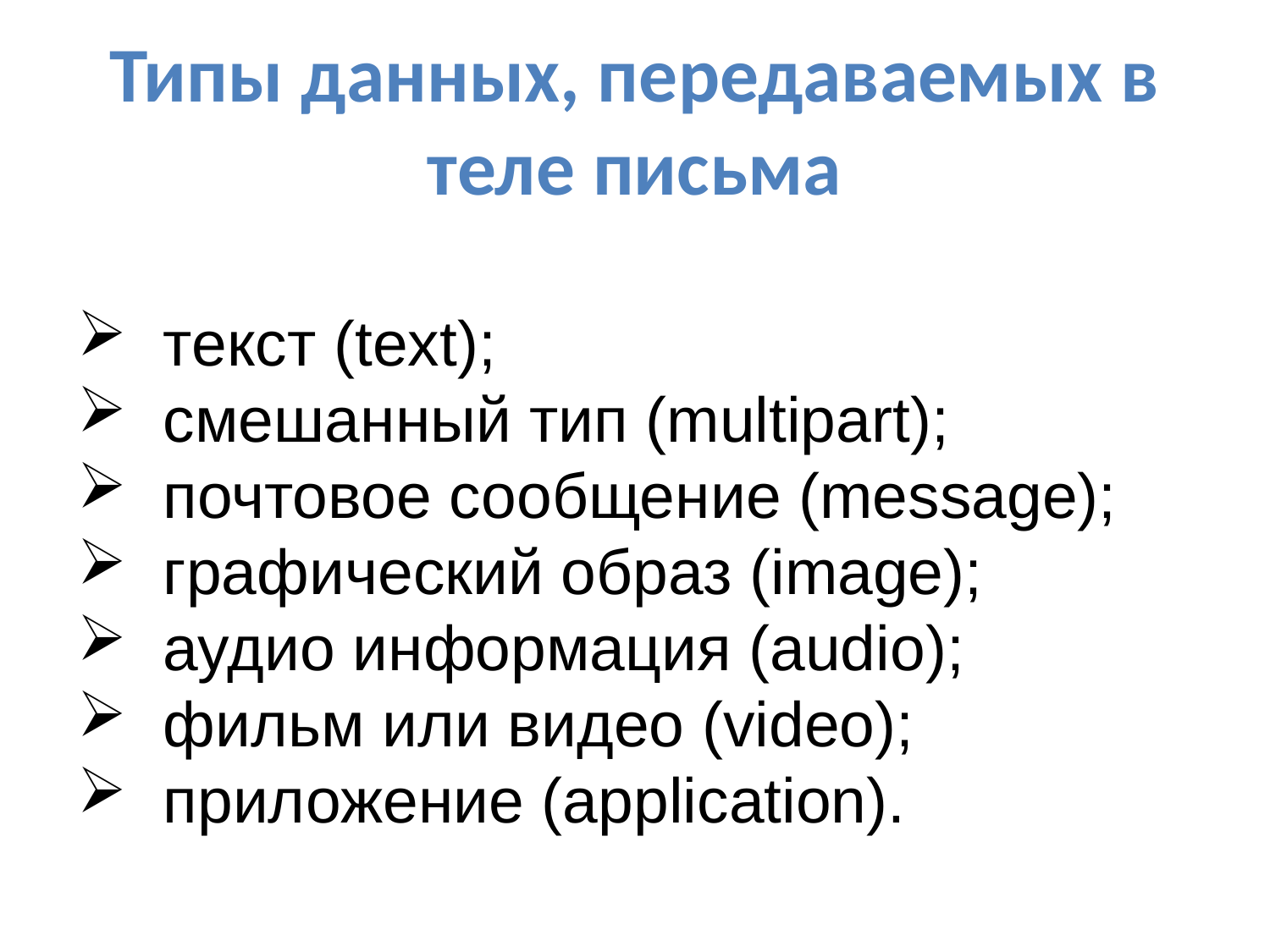

# Типы данных, передаваемых в теле письма
  текст (text);
  смешанный тип (multipart);
  почтовое сообщение (message);
  графический образ (image);
  аудио информация (audio);
  фильм или видео (video);
  приложение (application).